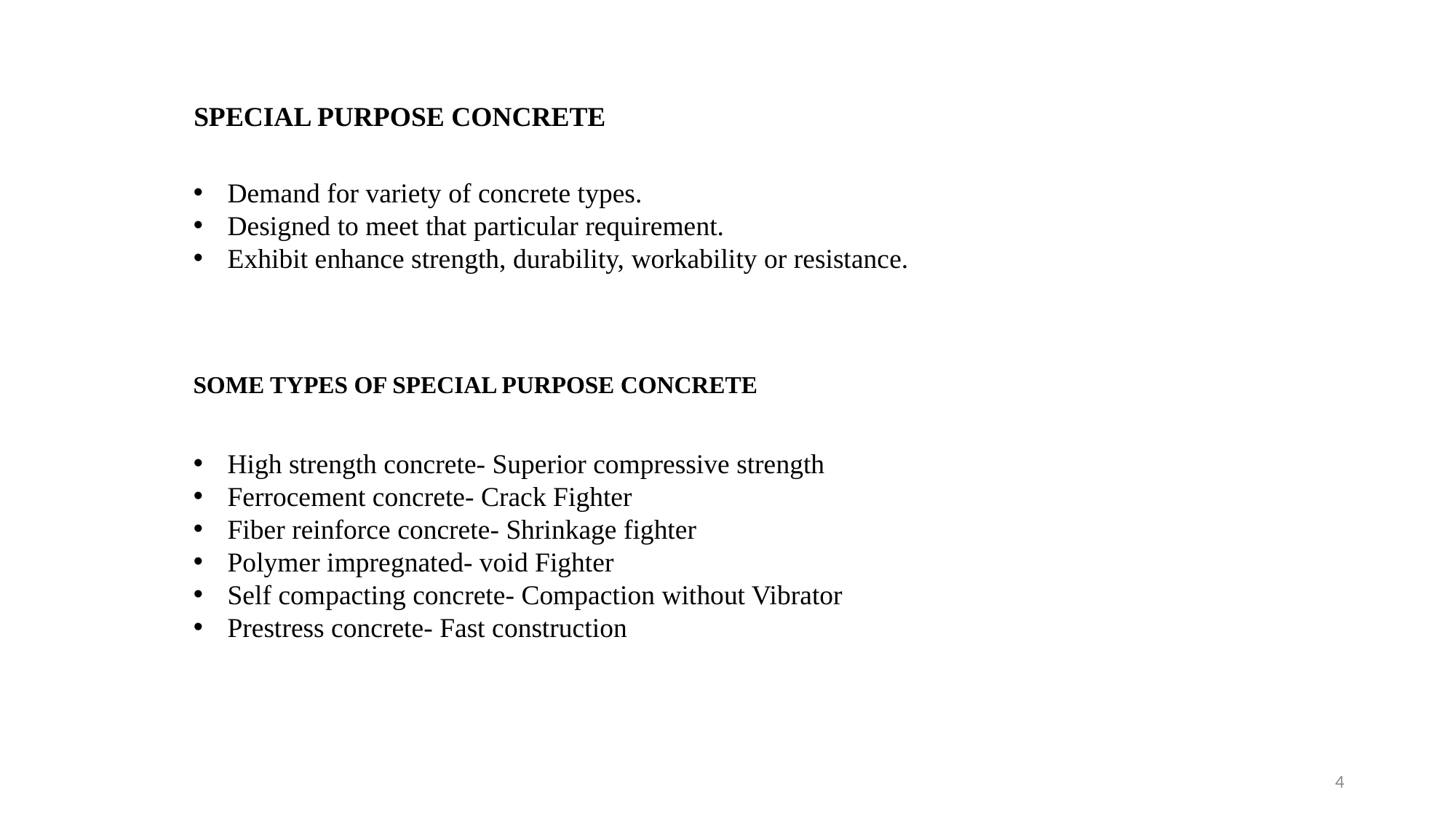

# SPECIAL PURPOSE CONCRETE
Demand for variety of concrete types.
Designed to meet that particular requirement.
Exhibit enhance strength, durability, workability or resistance.

SOME TYPES OF SPECIAL PURPOSE CONCRETE
High strength concrete- Superior compressive strength
Ferrocement concrete- Crack Fighter
Fiber reinforce concrete- Shrinkage fighter
Polymer impregnated- void Fighter
Self compacting concrete- Compaction without Vibrator
Prestress concrete- Fast construction
4